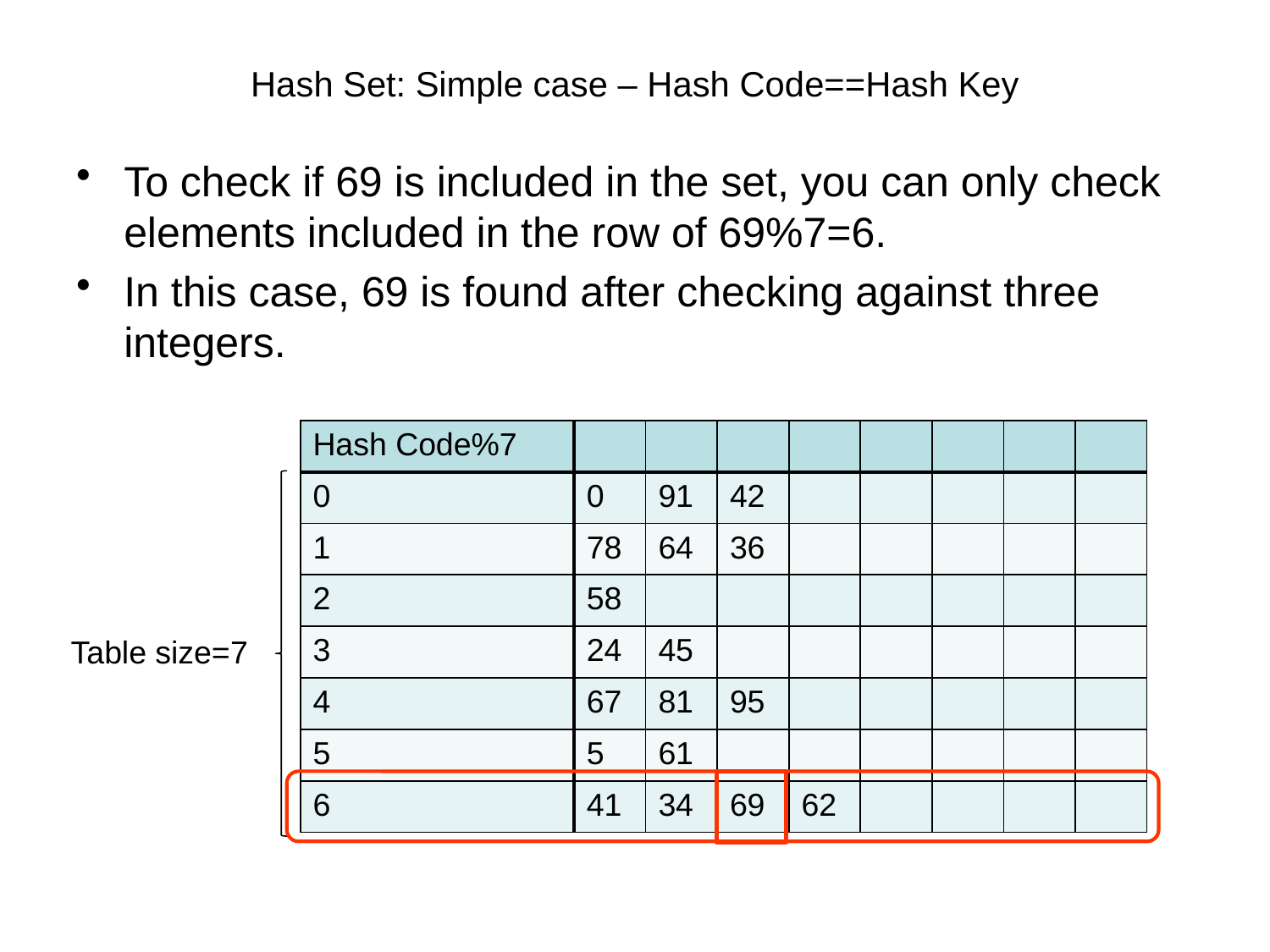

# Hash Set: Simple case – Hash Code==Hash Key
To check if 69 is included in the set, you can only check elements included in the row of 69%7=6.
In this case, 69 is found after checking against three integers.
| Hash Code%7 |  |  |  |  |  |  |  |  |
| --- | --- | --- | --- | --- | --- | --- | --- | --- |
| 0 | 0 | 91 | 42 |  |  |  |  |  |
| 1 | 78 | 64 | 36 |  |  |  |  |  |
| 2 | 58 |  |  |  |  |  |  |  |
| 3 | 24 | 45 |  |  |  |  |  |  |
| 4 | 67 | 81 | 95 |  |  |  |  |  |
| 5 | 5 | 61 |  |  |  |  |  |  |
| 6 | 41 | 34 | 69 | 62 |  |  |  |  |

Table size=7